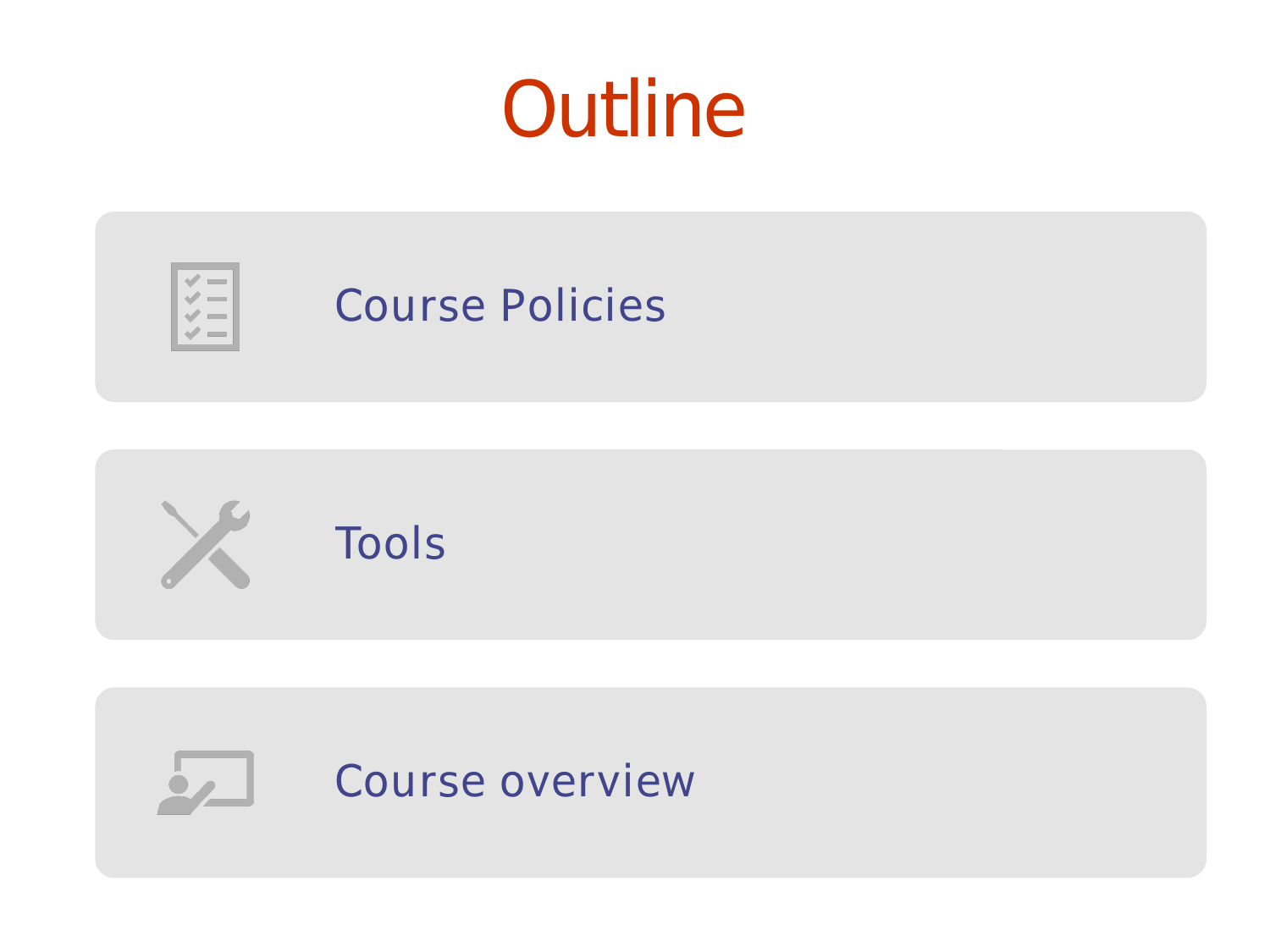

# Outline
Course Policies
Tools
Course overview